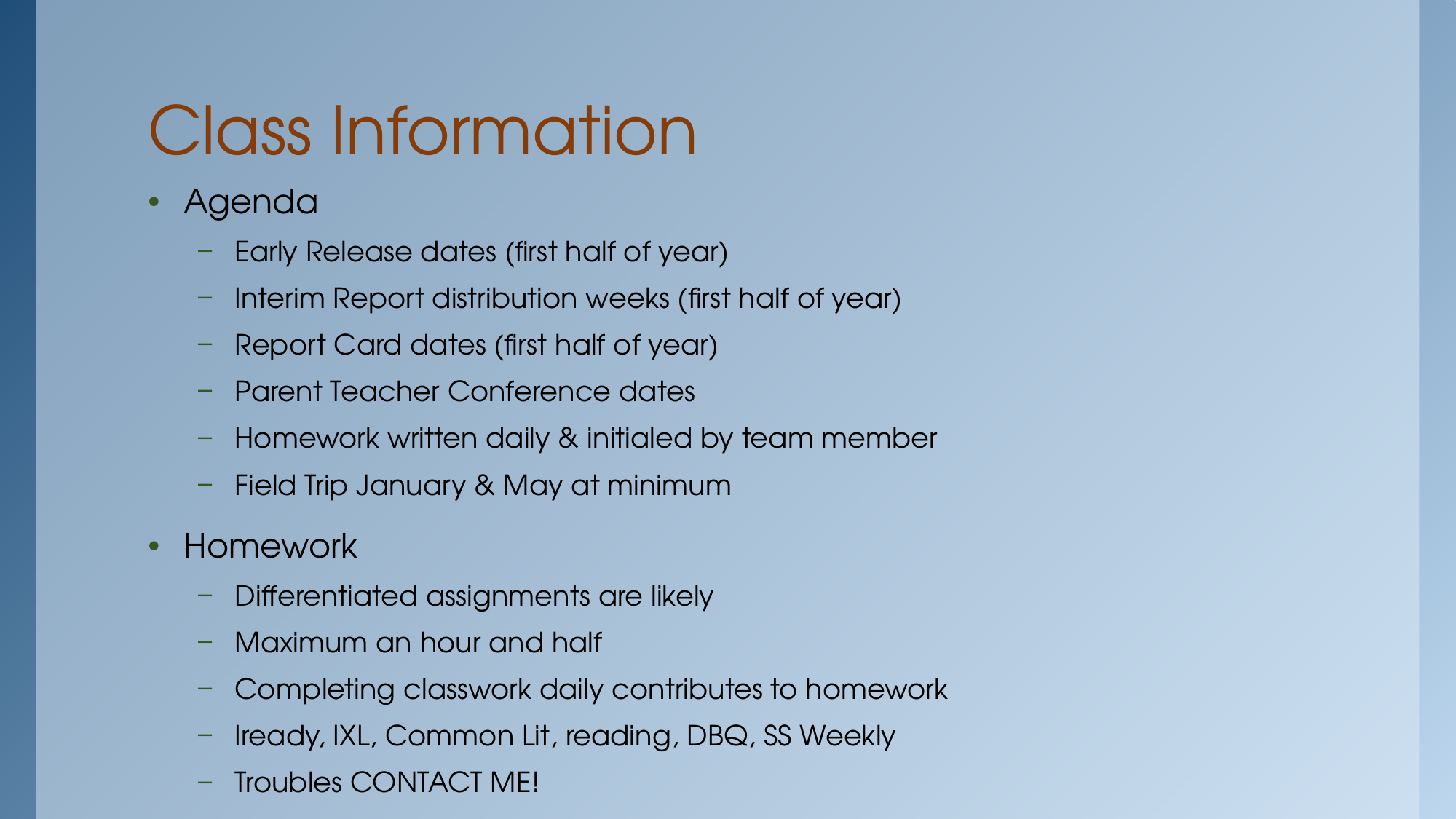

# Class Information
Agenda
Early Release dates (first half of year)
Interim Report distribution weeks (first half of year)
Report Card dates (first half of year)
Parent Teacher Conference dates
Homework written daily & initialed by team member
Field Trip January & May at minimum
Homework
Differentiated assignments are likely
Maximum an hour and half
Completing classwork daily contributes to homework
Iready, IXL, Common Lit, reading, DBQ, SS Weekly
Troubles CONTACT ME!